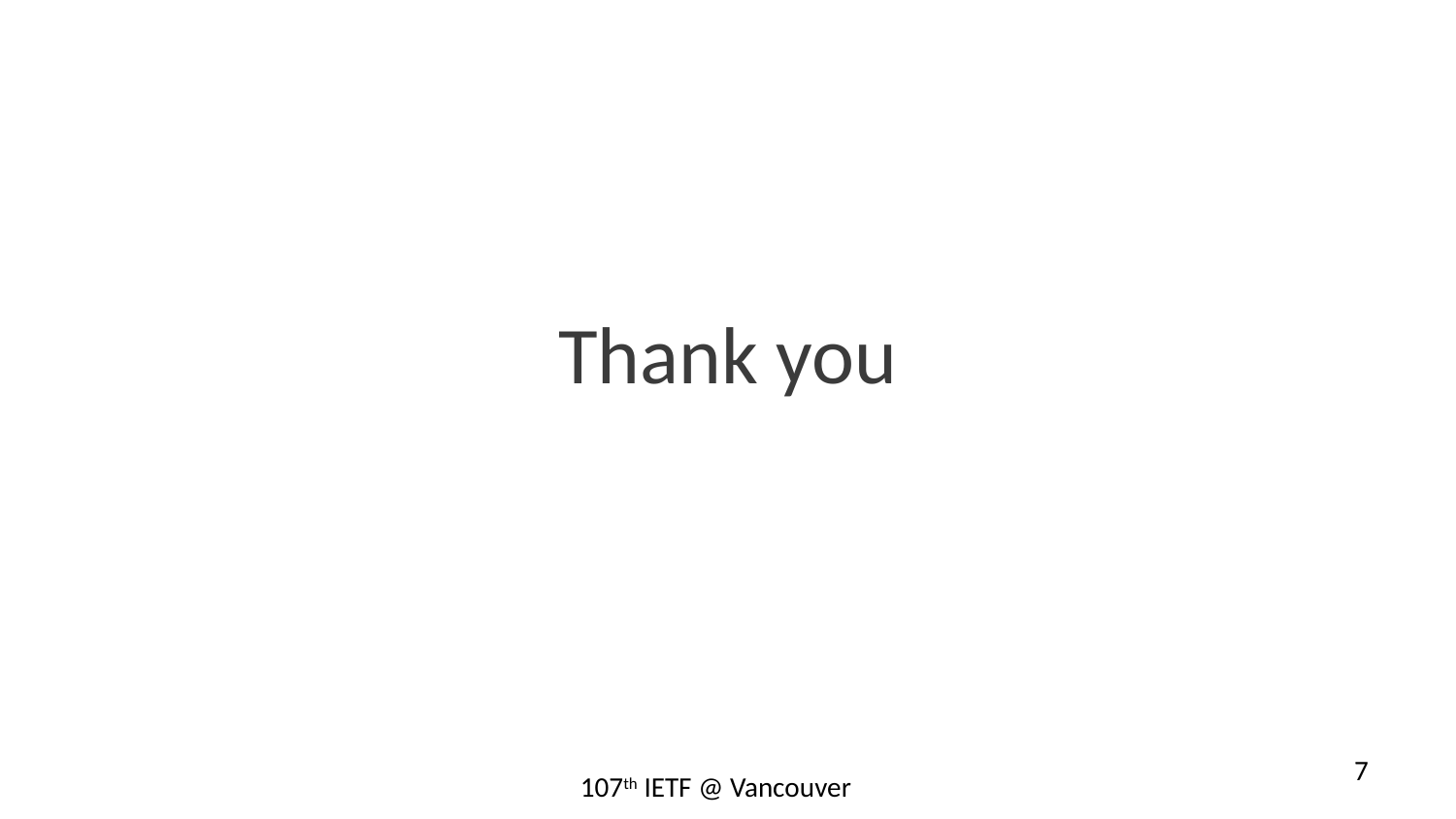

Thank you
7
107th IETF @ Vancouver